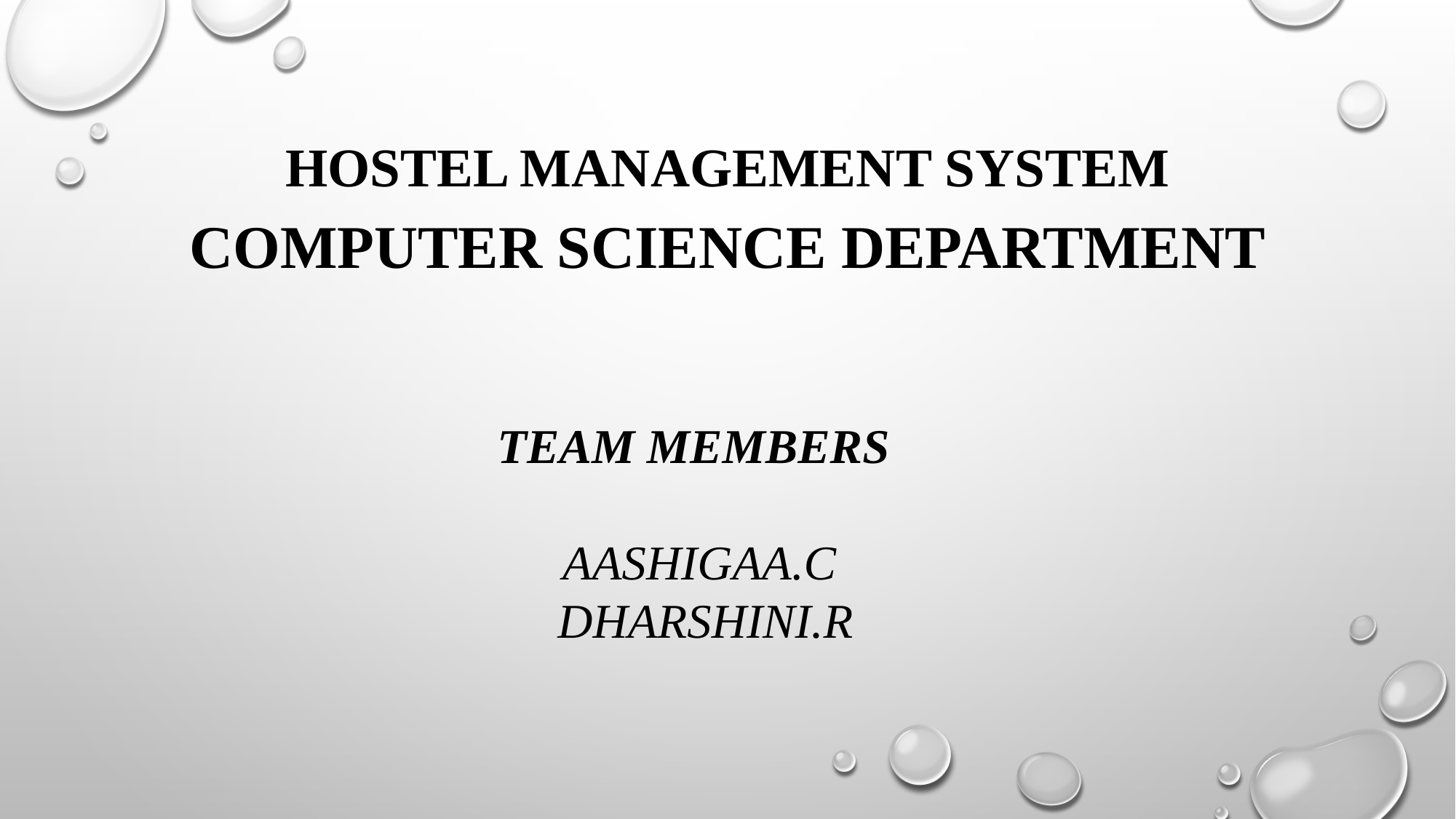

# HOSTEL MANAGEMENT SYSTEM
COMPUTER SCIENCE DEPARTMENT
TEAM MEMBERS

 AASHIGAA.C
  DHARSHINI.R